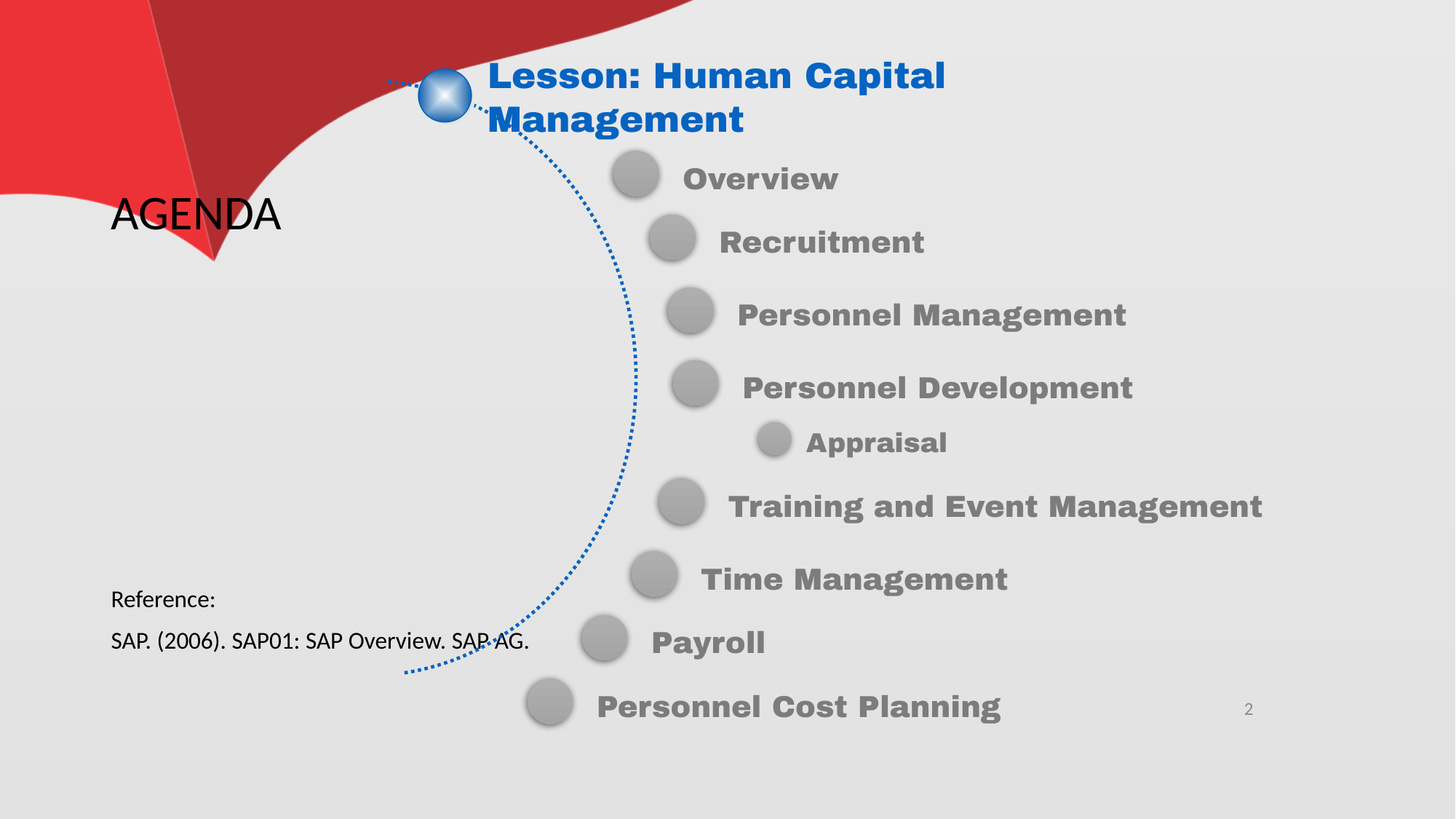

# AGENDA
Lesson: Human Capital
Management

Overview

Recruitment

Reference:
SAP. (2006). SAP01: SAP Overview. SAP AG.

Personnel Management

Personnel Development

Appraisal

Training and Event Management

Time Management

Payroll

Personnel Cost Planning

2